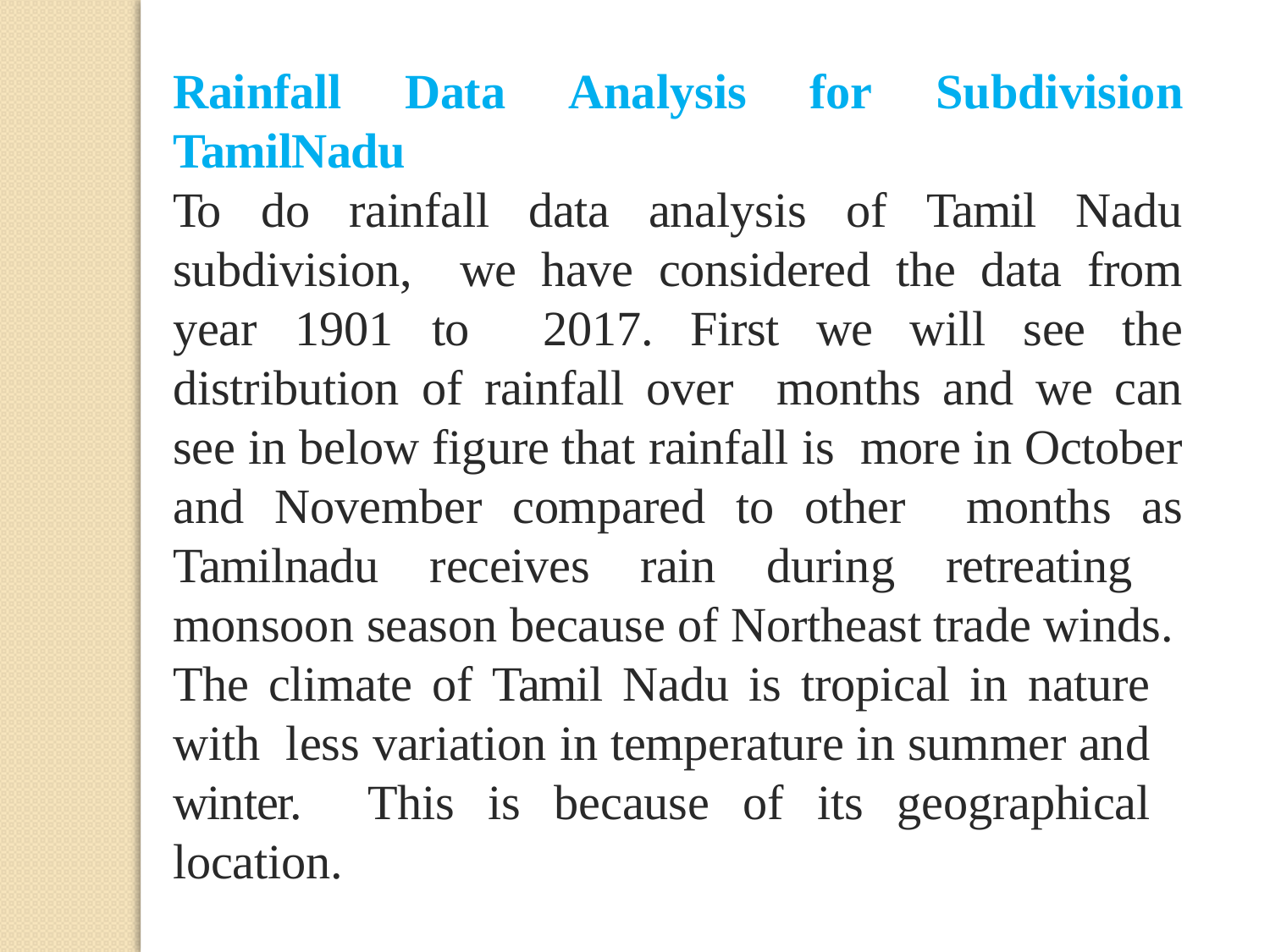

Rainfall Data Analysis for Subdivision TamilNadu
To do rainfall data analysis of Tamil Nadu subdivision,  we have considered the data from year 1901 to  2017. First we will see the distribution of rainfall over  months and we can see in below figure that rainfall is  more in October and November compared to other  months as Tamilnadu receives rain during retreating  monsoon season because of Northeast trade winds.
The climate of Tamil Nadu is tropical in nature with  less variation in temperature in summer and winter.  This is because of its geographical location.